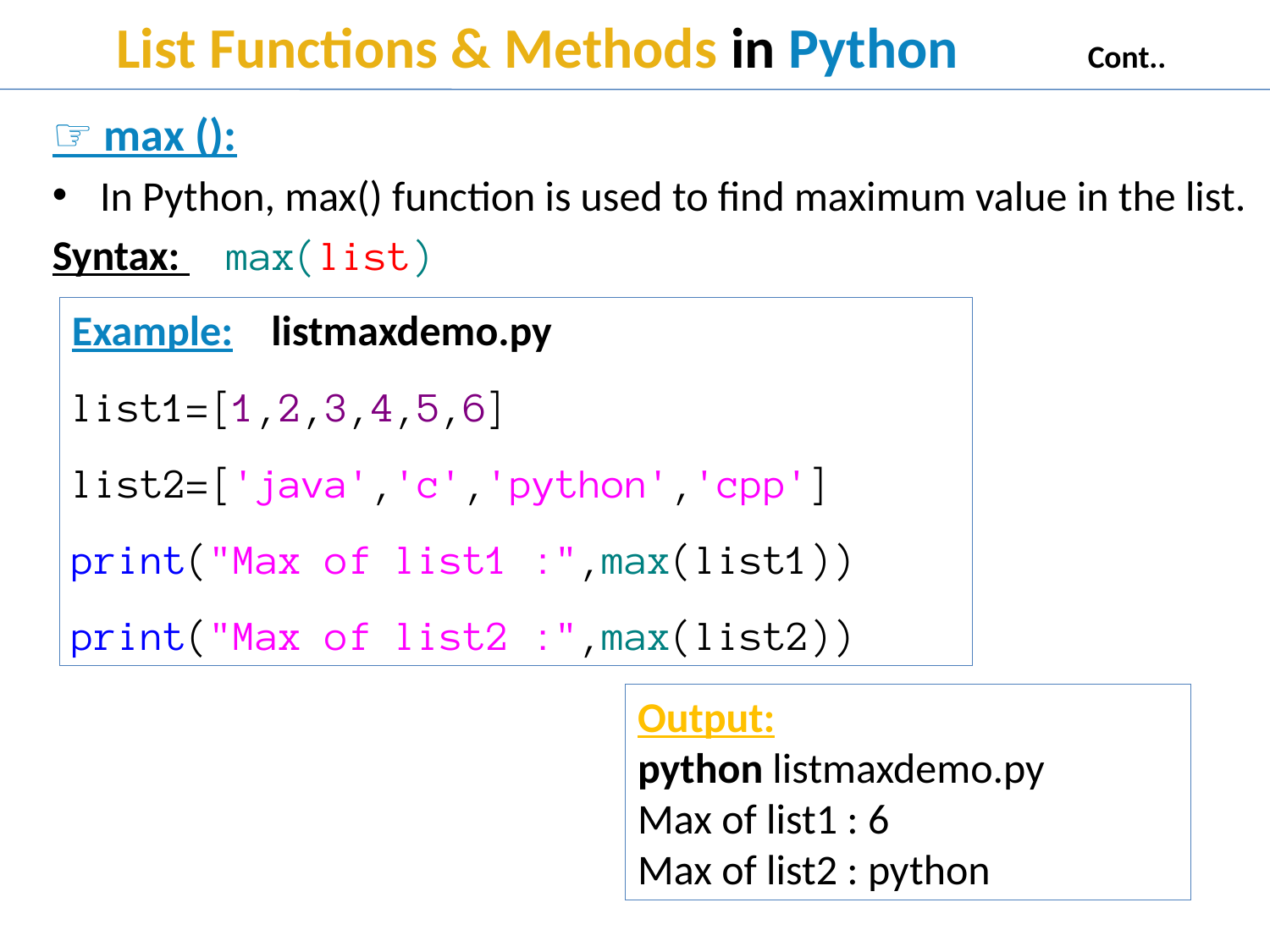

# List Functions & Methods in Python          Cont..
☞ max ():
In Python, max() function is used to find maximum value in the list.
Syntax: 	max(list)

Example:    listmaxdemo.py
list1=[1,2,3,4,5,6] list2=['java','c','python','cpp'] print("Max of list1 :",max(list1)) print("Max of list2 :",max(list2))
Output:
python listmaxdemo.py
Max of list1 : 6
Max of list2 : python